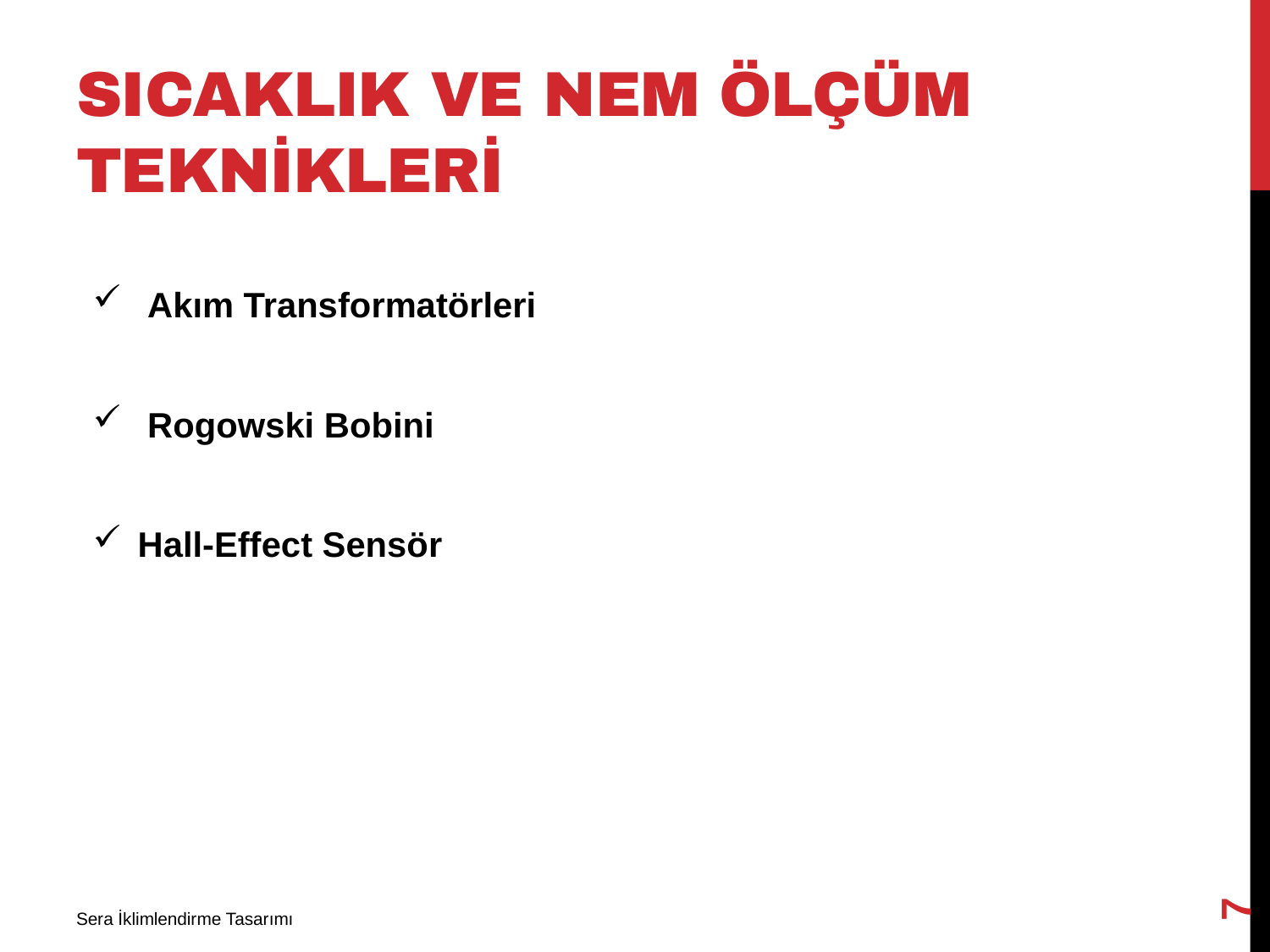

# SIcaklIk ve Nem Ölçüm Teknİklerİ
 Akım Transformatörleri

 Rogowski Bobini

Hall-Effect Sensör
7
Sera İklimlendirme Tasarımı